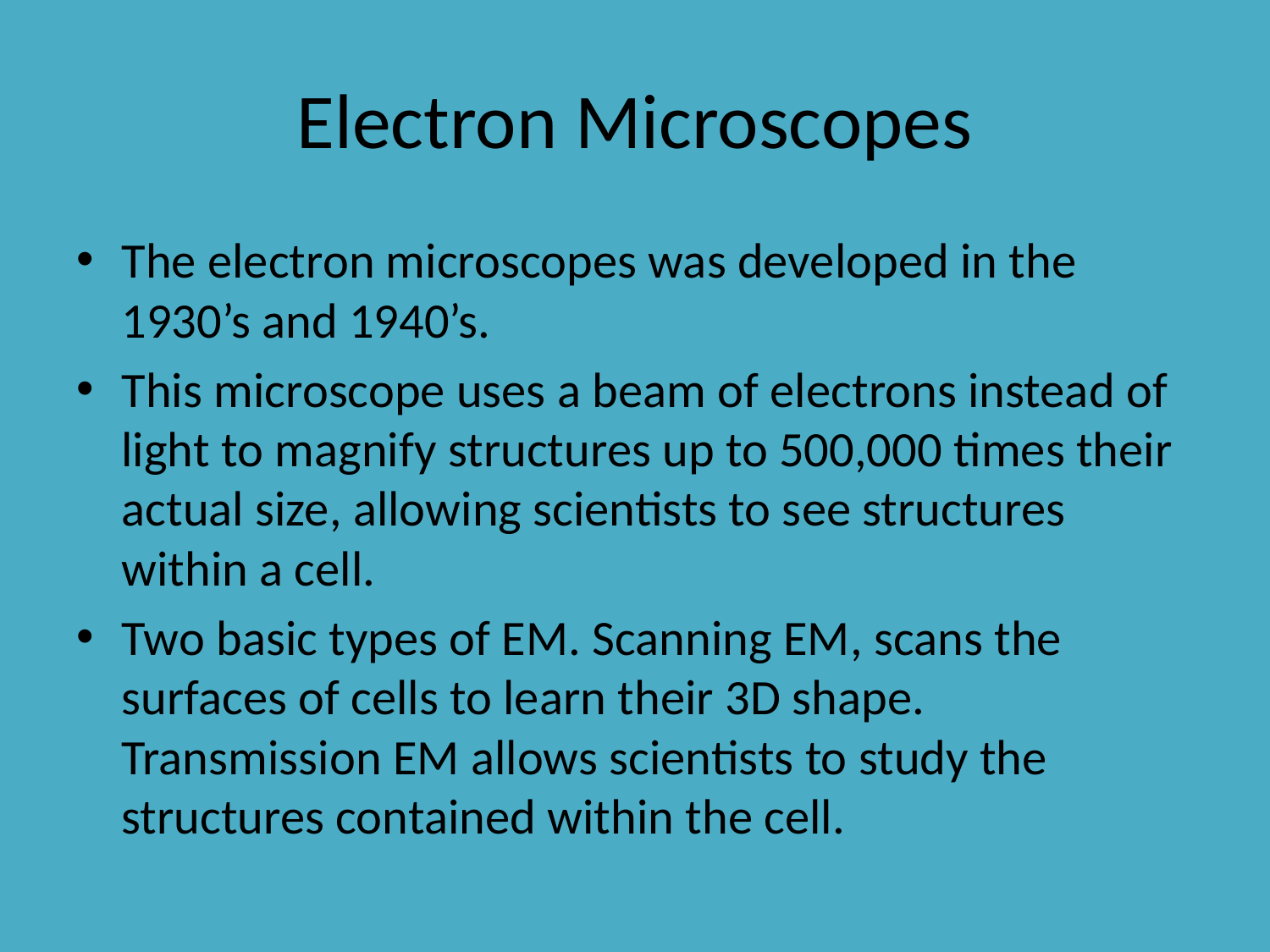

# Electron Microscopes
The electron microscopes was developed in the 1930’s and 1940’s.
This microscope uses a beam of electrons instead of light to magnify structures up to 500,000 times their actual size, allowing scientists to see structures within a cell.
Two basic types of EM. Scanning EM, scans the surfaces of cells to learn their 3D shape. Transmission EM allows scientists to study the structures contained within the cell.